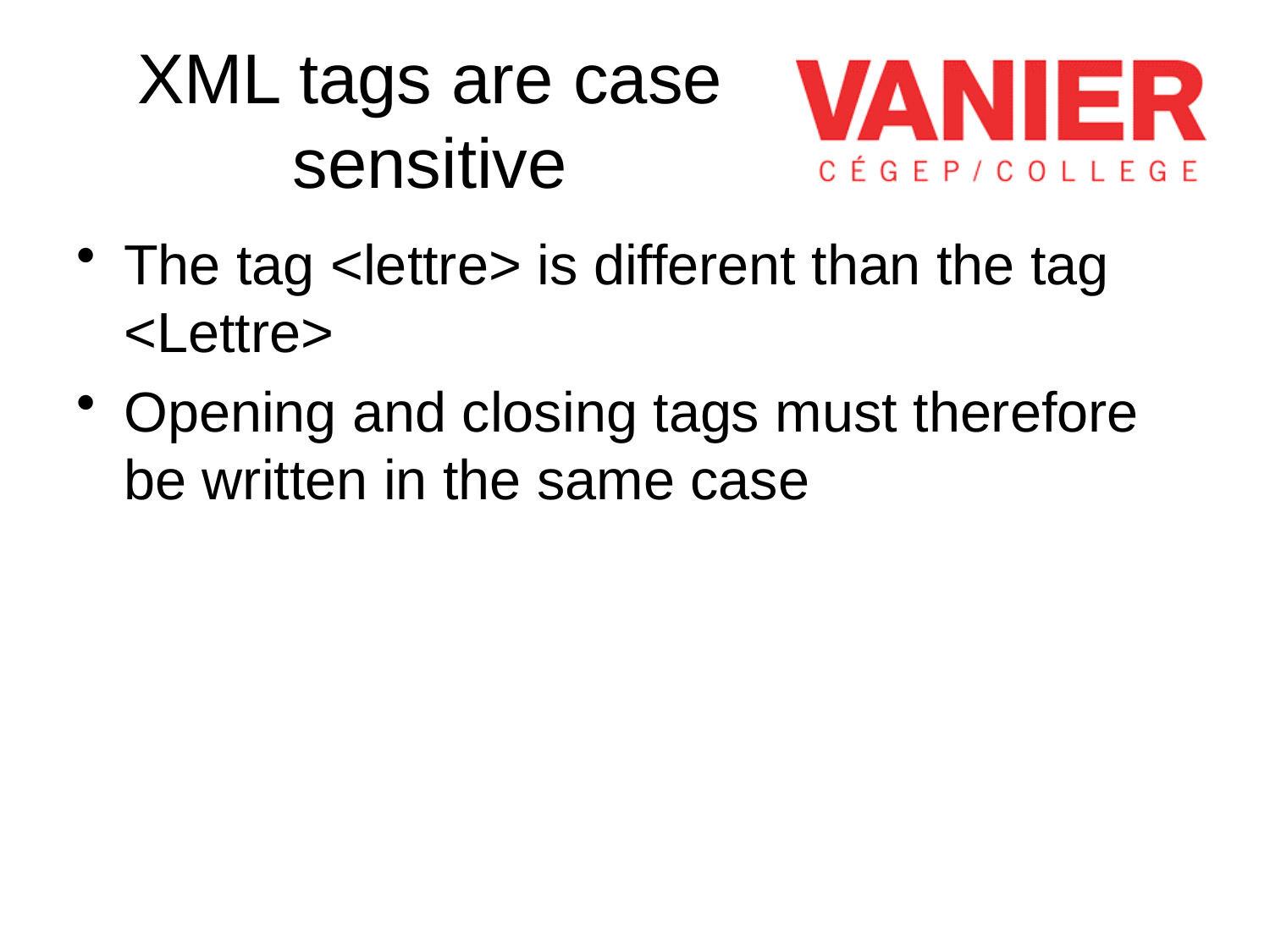

# XML tags are case sensitive
The tag <lettre> is different than the tag <Lettre>
Opening and closing tags must therefore be written in the same case